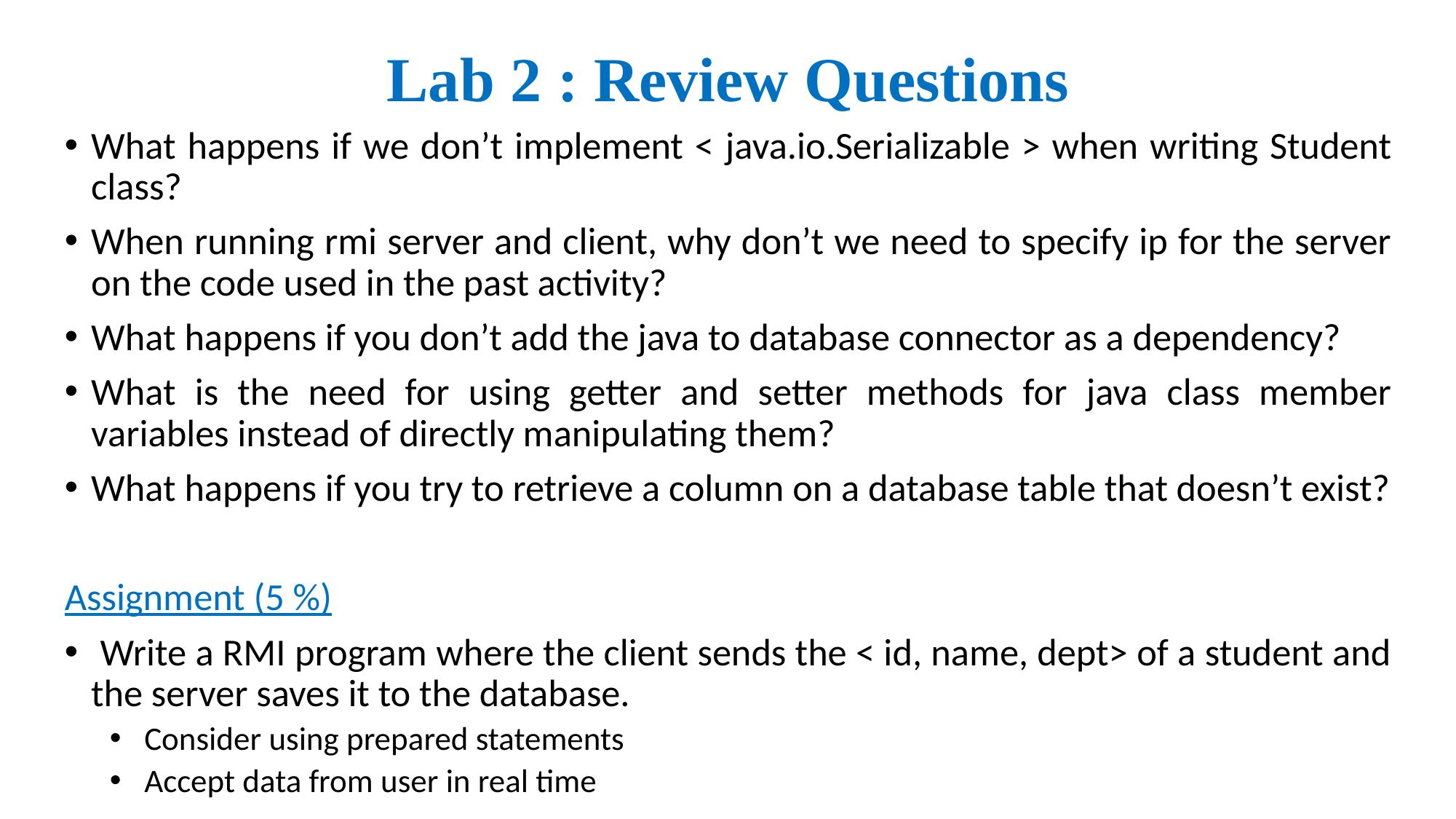

# Lab 2 : Review Questions
What happens if we don’t implement < java.io.Serializable > when writing Student class?
When running rmi server and client, why don’t we need to specify ip for the server on the code used in the past activity?
What happens if you don’t add the java to database connector as a dependency?
What is the need for using getter and setter methods for java class member variables instead of directly manipulating them?
What happens if you try to retrieve a column on a database table that doesn’t exist?

Assignment (5 %)
 Write a RMI program where the client sends the < id, name, dept> of a student and the server saves it to the database.
Consider using prepared statements
Accept data from user in real time